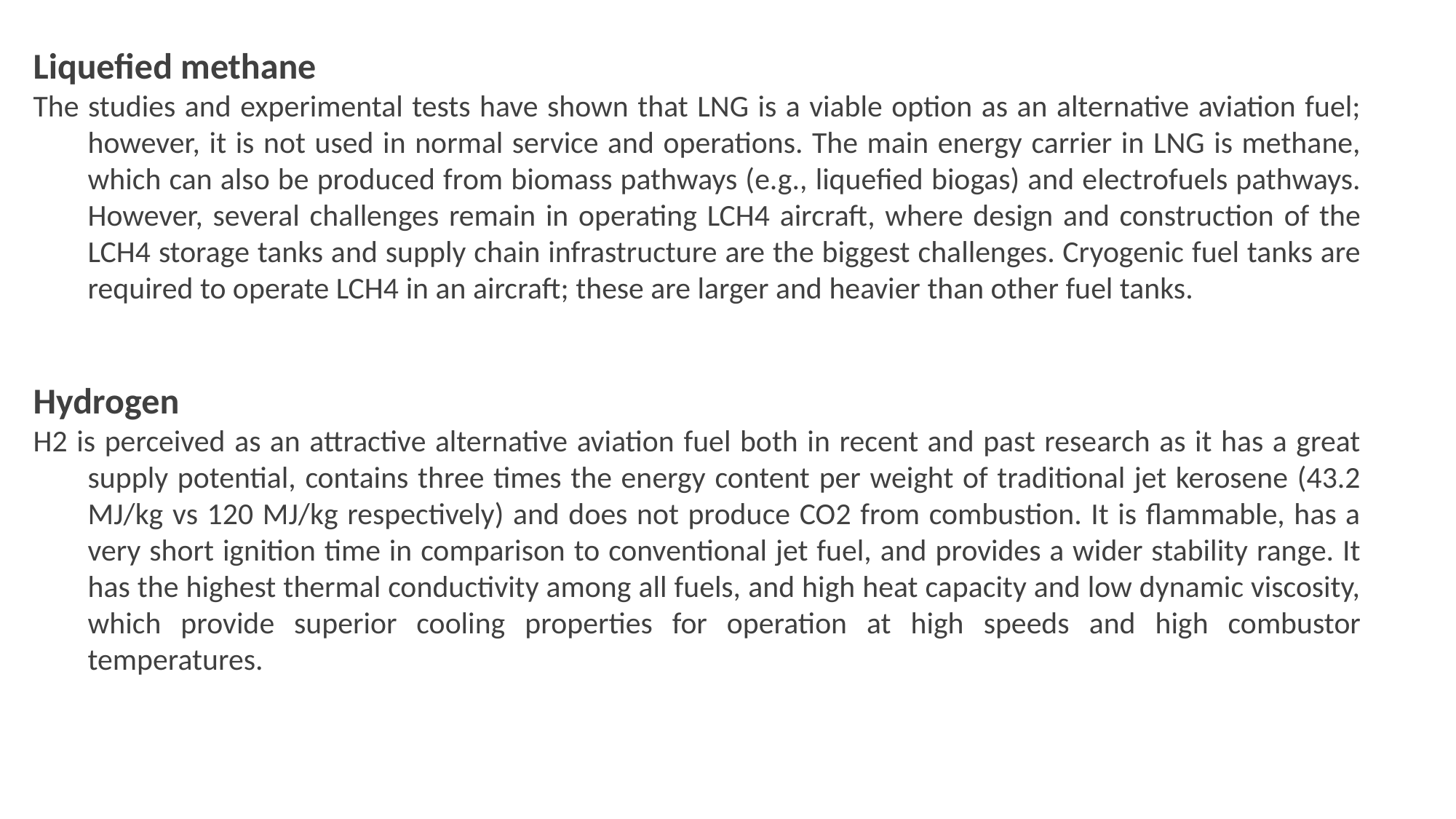

Liquefied methane
The studies and experimental tests have shown that LNG is a viable option as an alternative aviation fuel; however, it is not used in normal service and operations. The main energy carrier in LNG is methane, which can also be produced from biomass pathways (e.g., liquefied biogas) and electrofuels pathways. However, several challenges remain in operating LCH4 aircraft, where design and construction of the LCH4 storage tanks and supply chain infrastructure are the biggest challenges. Cryogenic fuel tanks are required to operate LCH4 in an aircraft; these are larger and heavier than other fuel tanks.

Hydrogen
H2 is perceived as an attractive alternative aviation fuel both in recent and past research as it has a great supply potential, contains three times the energy content per weight of traditional jet kerosene (43.2 MJ/kg vs 120 MJ/kg respectively) and does not produce CO2 from combustion. It is flammable, has a very short ignition time in comparison to conventional jet fuel, and provides a wider stability range. It has the highest thermal conductivity among all fuels, and high heat capacity and low dynamic viscosity, which provide superior cooling properties for operation at high speeds and high combustor temperatures.